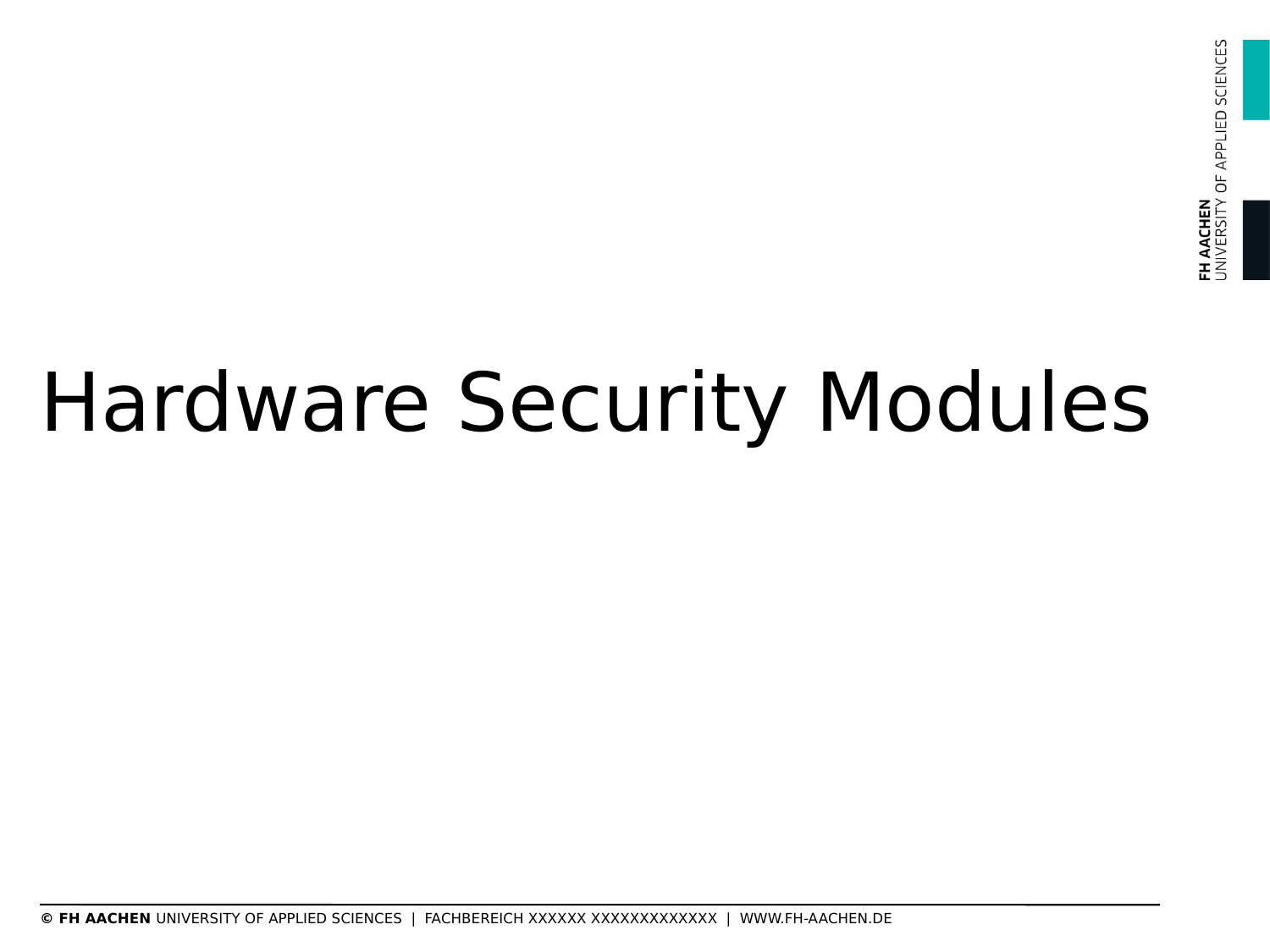

# Hardware Security Modules

© FH AACHEN UNIVERSITY OF APPLIED SCIENCES  |  FACHBEREICH XXXXXX XXXXXXXXXXXXX  |  WWW.FH-AACHEN.DE